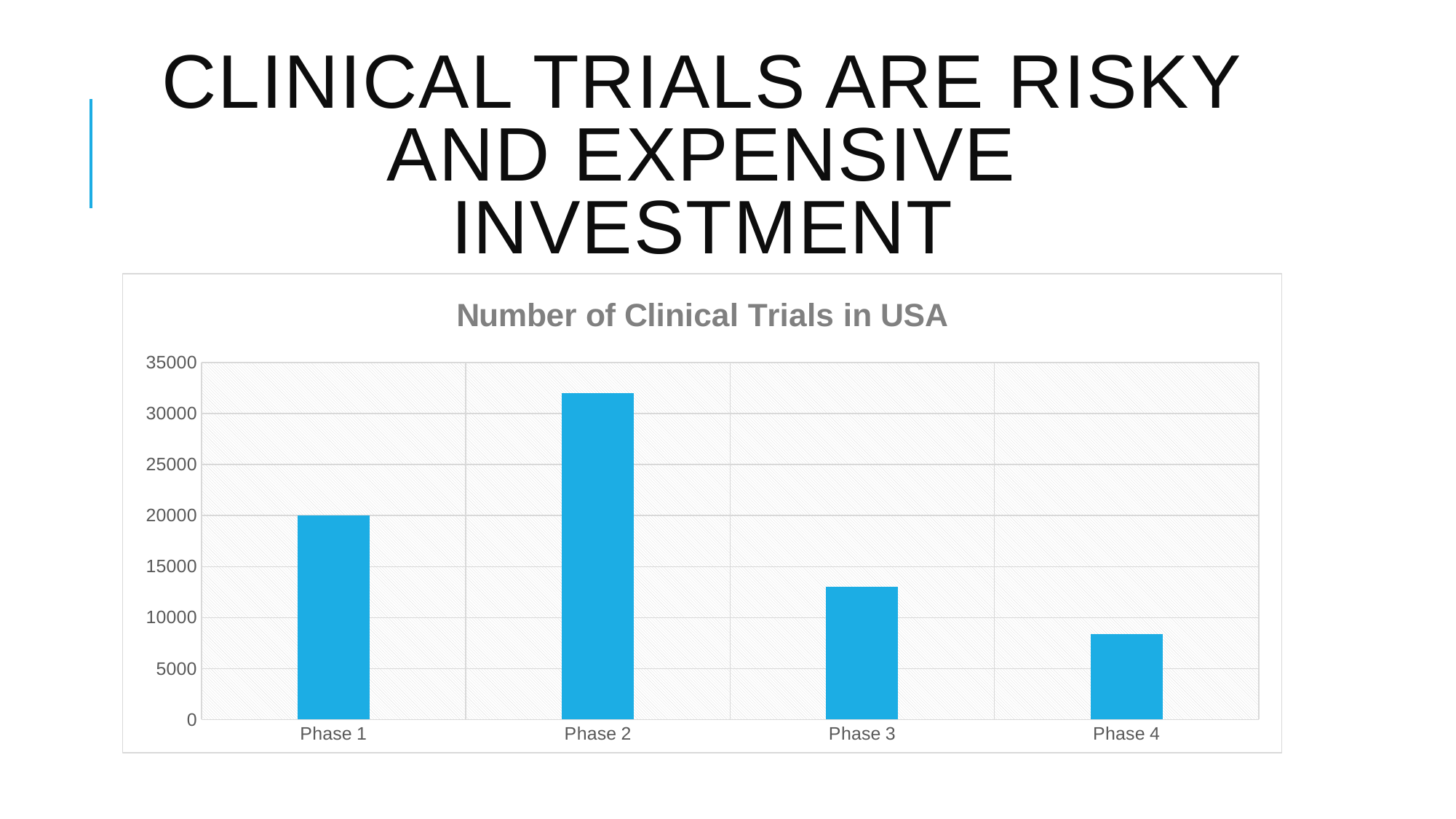

# Clinical Trials are risky and expensive investment

### Chart:

| Category | Number of Clinical Trials in USA |
|---|---|
| Phase 1 | 20000.0 |
| Phase 2 | 32000.0 |
| Phase 3 | 13000.0 |
| Phase 4 | 8400.0 |